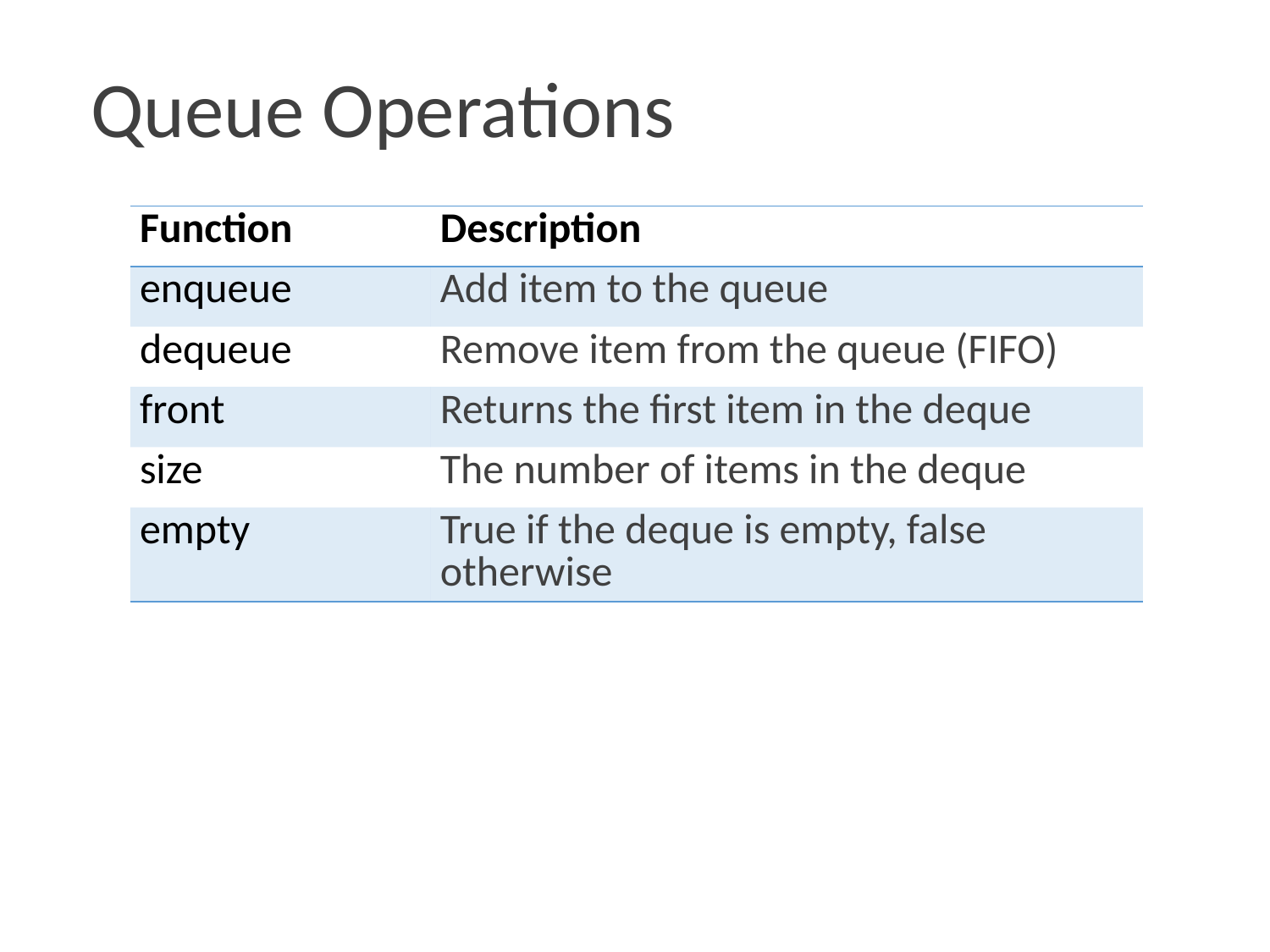

Queue Operations
| Function | Description |
| --- | --- |
| enqueue | Add item to the queue |
| dequeue | Remove item from the queue (FIFO) |
| front | Returns the first item in the deque |
| size | The number of items in the deque |
| empty | True if the deque is empty, false otherwise |